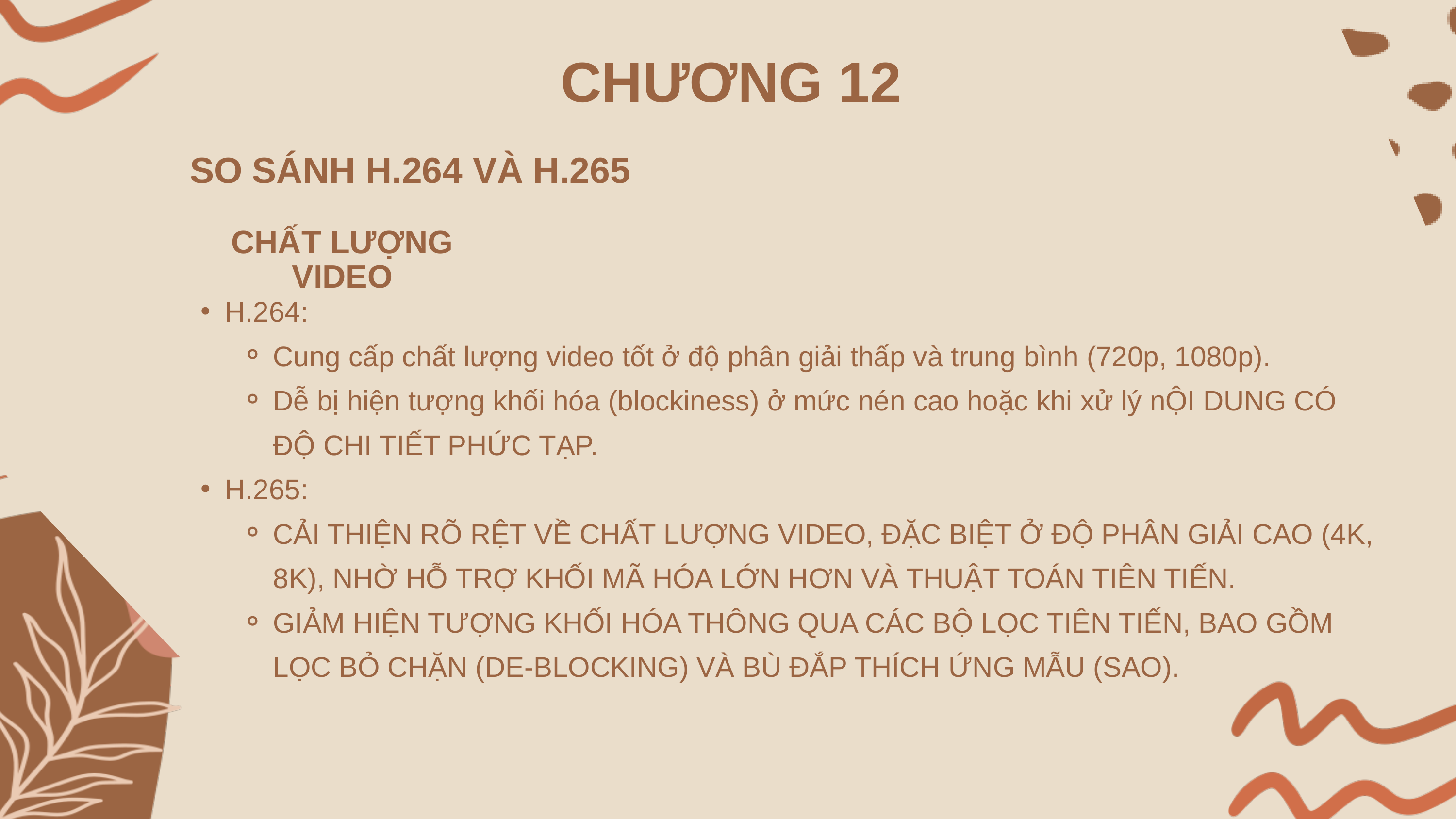

CHƯƠNG 12
SO SÁNH H.264 VÀ H.265
CHẤT LƯỢNG VIDEO
H.264:
Cung cấp chất lượng video tốt ở độ phân giải thấp và trung bình (720p, 1080p).
Dễ bị hiện tượng khối hóa (blockiness) ở mức nén cao hoặc khi xử lý nỘI DUNG CÓ ĐỘ CHI TIẾT PHỨC TẠP.
H.265:
CẢI THIỆN RÕ RỆT VỀ CHẤT LƯỢNG VIDEO, ĐẶC BIỆT Ở ĐỘ PHÂN GIẢI CAO (4K, 8K), NHỜ HỖ TRỢ KHỐI MÃ HÓA LỚN HƠN VÀ THUẬT TOÁN TIÊN TIẾN.
GIẢM HIỆN TƯỢNG KHỐI HÓA THÔNG QUA CÁC BỘ LỌC TIÊN TIẾN, BAO GỒM LỌC BỎ CHẶN (DE-BLOCKING) VÀ BÙ ĐẮP THÍCH ỨNG MẪU (SAO).